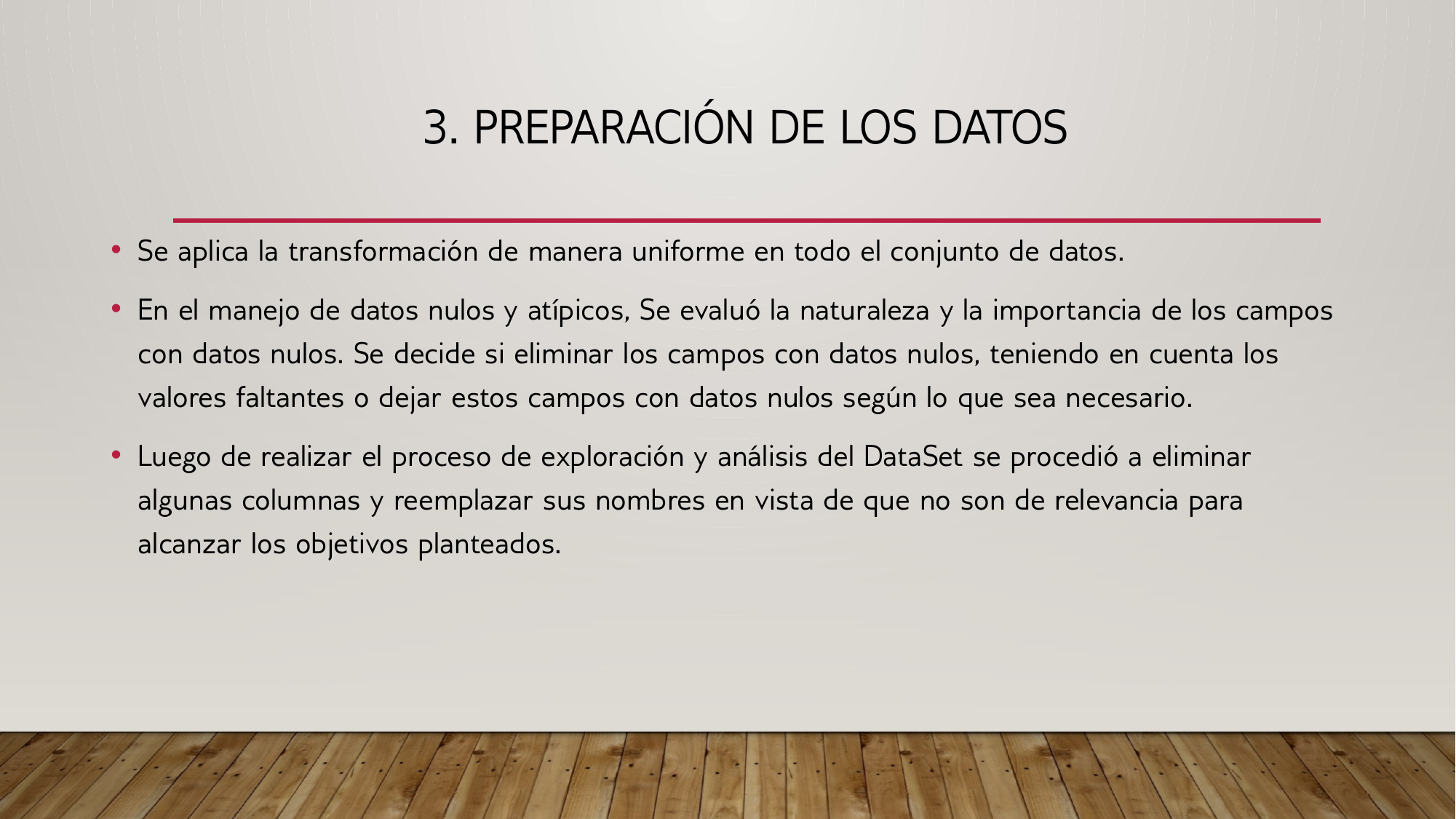

# 3. Preparación de los datos
Se aplica la transformación de manera uniforme en todo el conjunto de datos.
En el manejo de datos nulos y atípicos, Se evaluó la naturaleza y la importancia de los campos con datos nulos. Se decide si eliminar los campos con datos nulos, teniendo en cuenta los valores faltantes o dejar estos campos con datos nulos según lo que sea necesario.
Luego de realizar el proceso de exploración y análisis del DataSet se procedió a eliminar algunas columnas y reemplazar sus nombres en vista de que no son de relevancia para alcanzar los objetivos planteados.